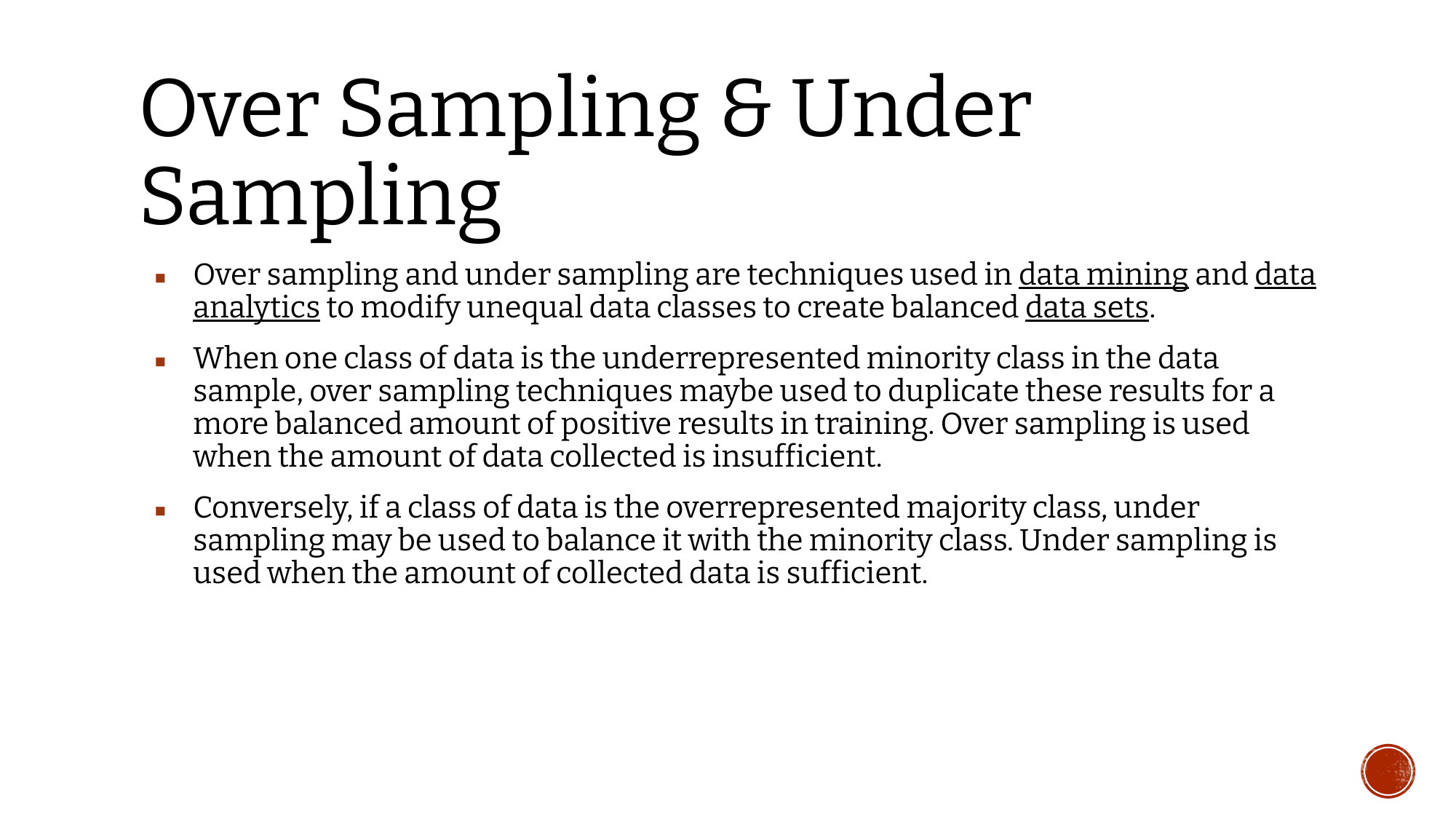

# Over Sampling & Under Sampling
Over sampling and under sampling are techniques used in data mining and data analytics to modify unequal data classes to create balanced data sets.
When one class of data is the underrepresented minority class in the data sample, over sampling techniques maybe used to duplicate these results for a more balanced amount of positive results in training. Over sampling is used when the amount of data collected is insufficient.
Conversely, if a class of data is the overrepresented majority class, under sampling may be used to balance it with the minority class. Under sampling is used when the amount of collected data is sufficient.